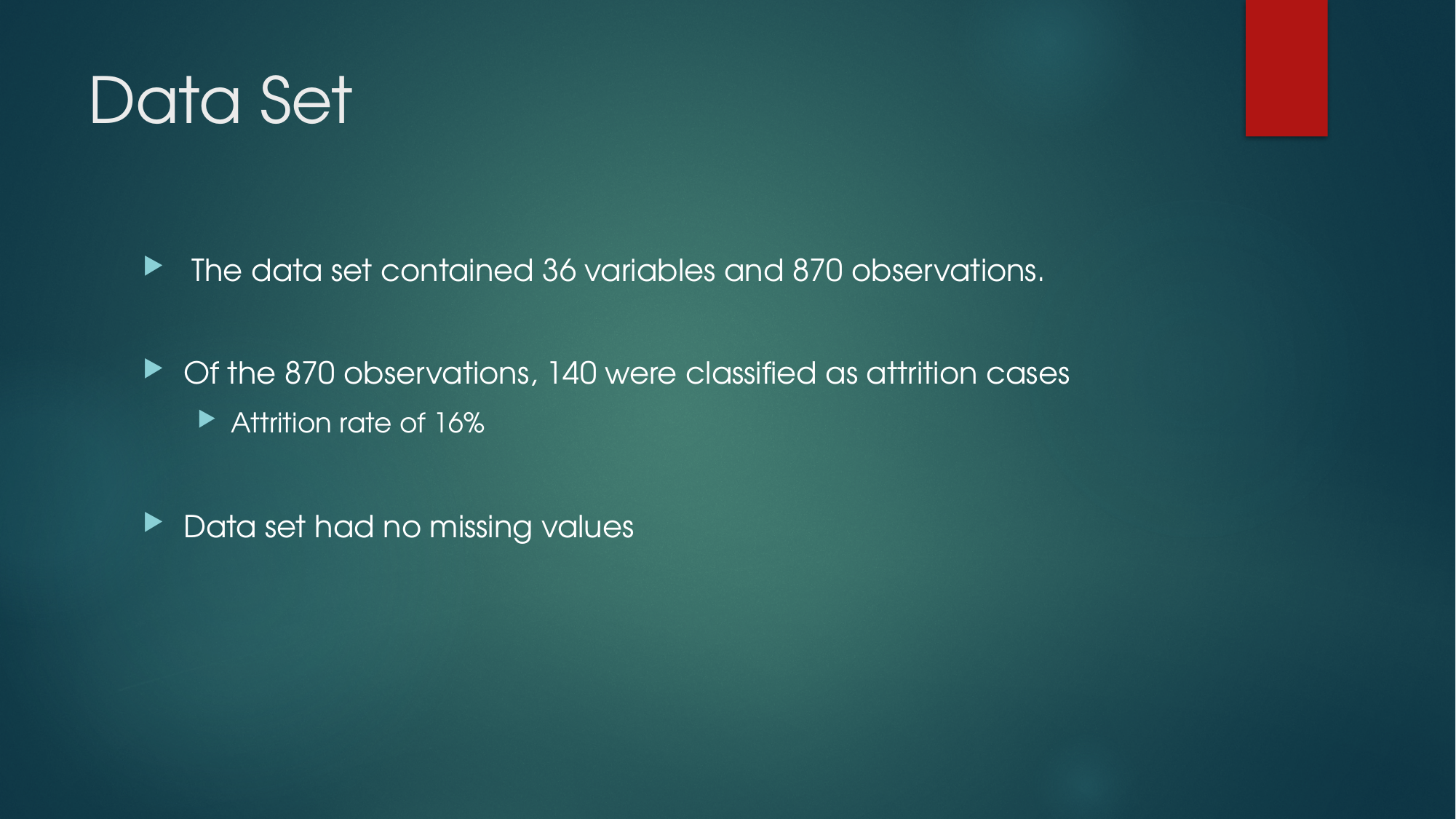

# Data Set
 The data set contained 36 variables and 870 observations.

Of the 870 observations, 140 were classified as attrition cases
Attrition rate of 16%

Data set had no missing values